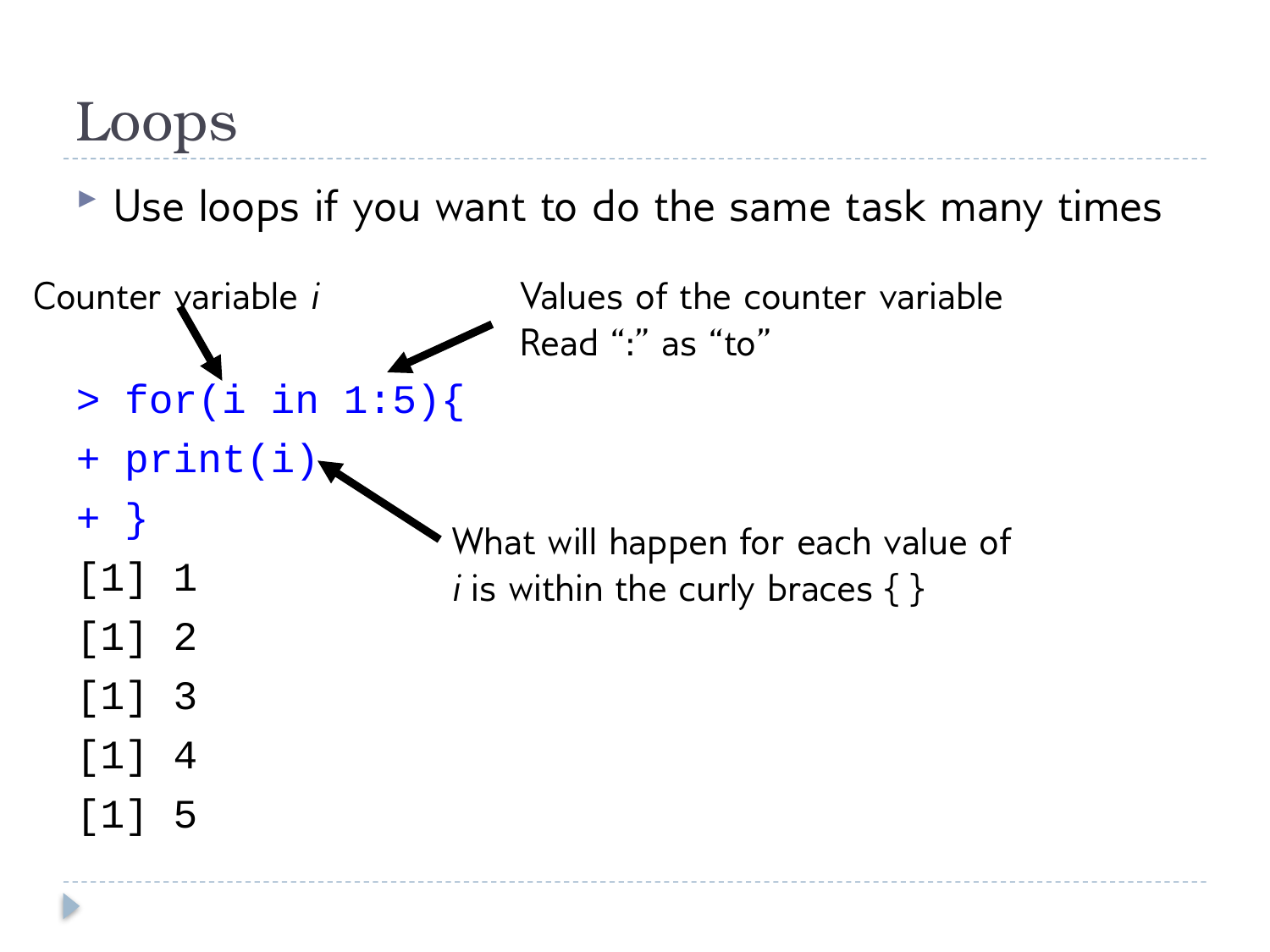

# Loops
Use loops if you want to do the same task many times

> for(i in 1:5){
+ print(i)
+ }
[1] 1
[1] 2
[1] 3
[1] 4
[1] 5
Counter variable i
Values of the counter variable
Read “:” as “to”

What will happen for each value of i is within the curly braces { }